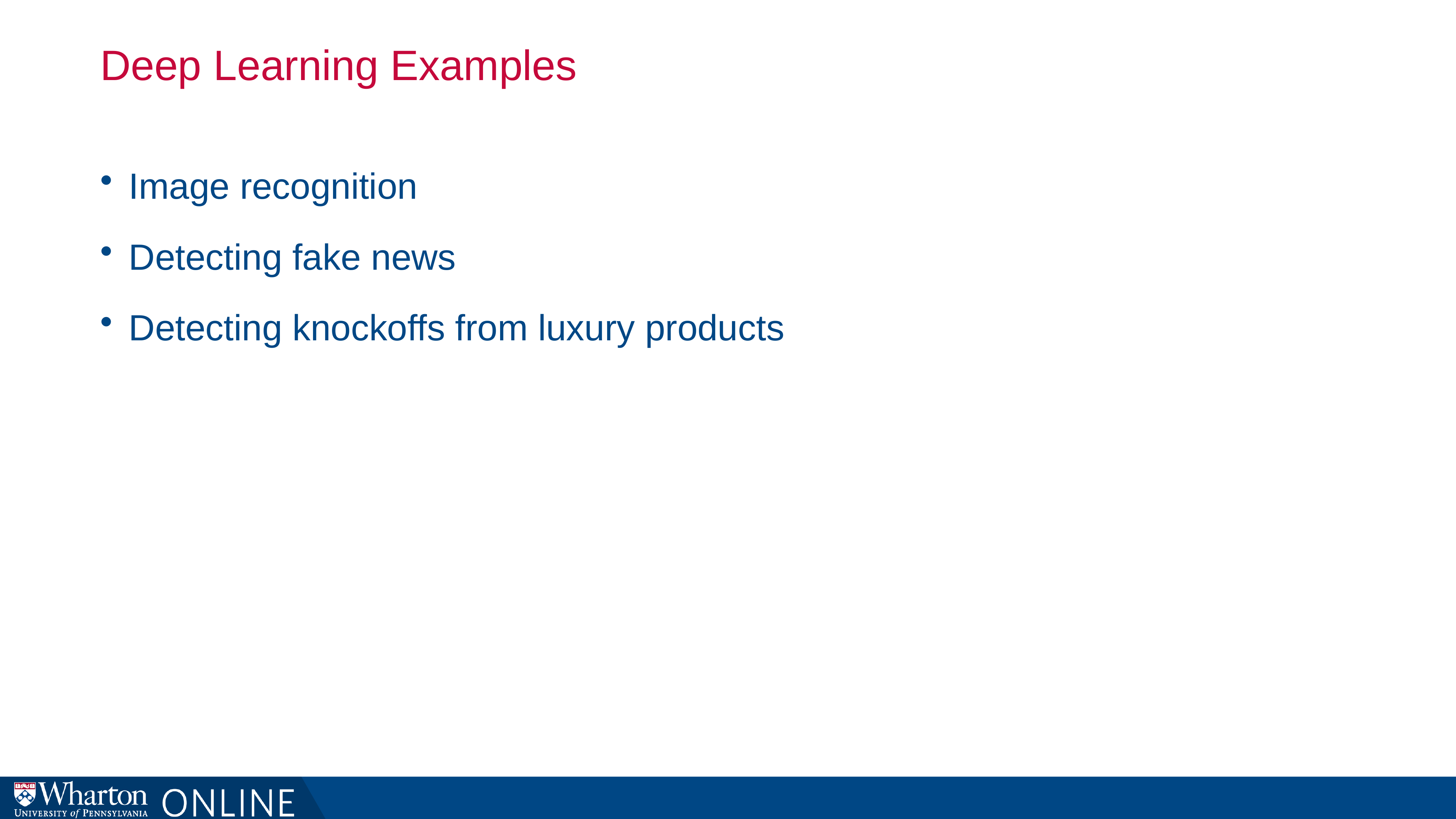

# Deep Learning Examples
Image recognition
Detecting fake news
Detecting knockoffs from luxury products